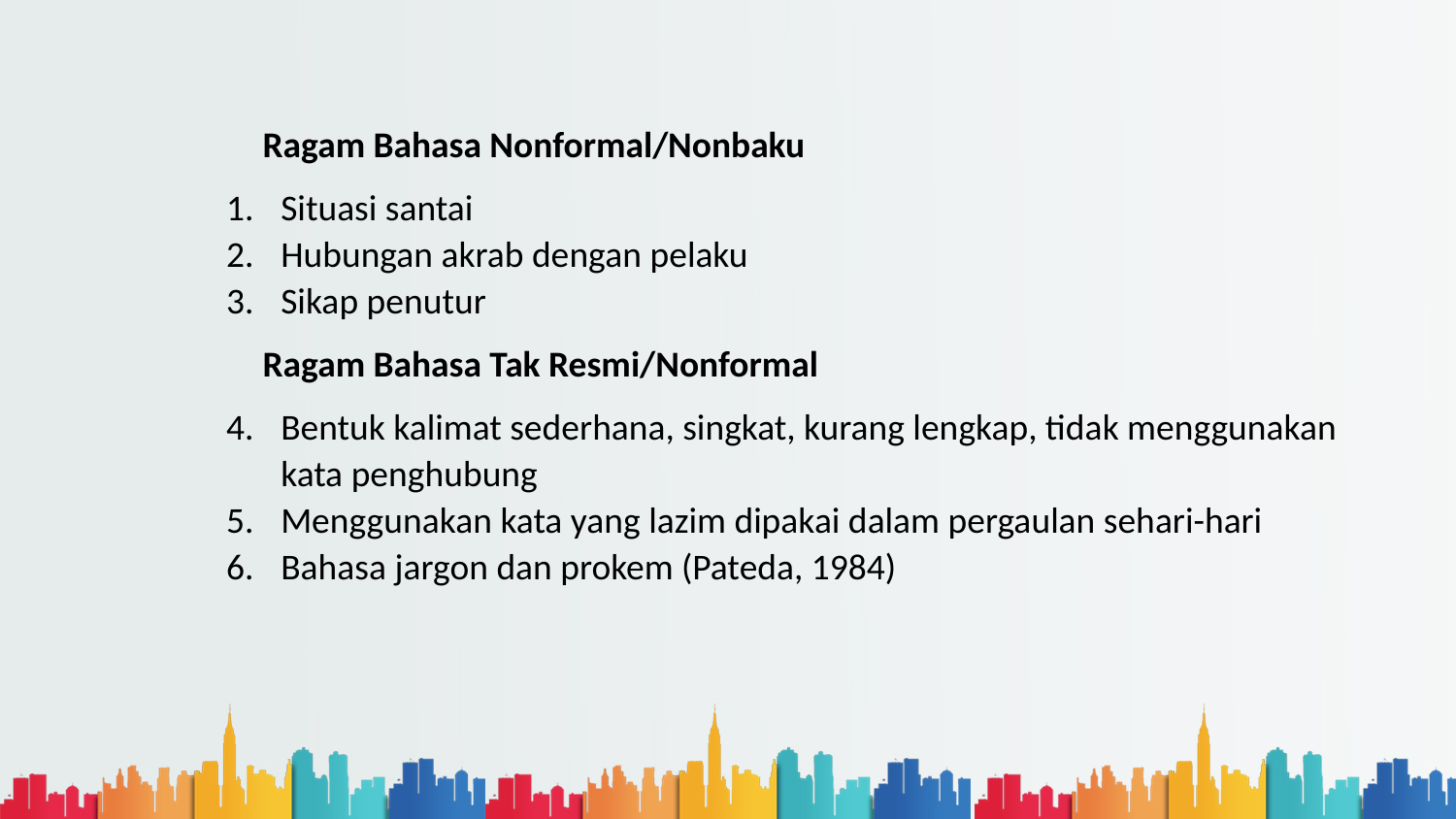

Ragam Bahasa Nonformal/Nonbaku
Situasi santai
Hubungan akrab dengan pelaku
Sikap penutur
Ragam Bahasa Tak Resmi/Nonformal
Bentuk kalimat sederhana, singkat, kurang lengkap, tidak menggunakan kata penghubung
Menggunakan kata yang lazim dipakai dalam pergaulan sehari-hari
Bahasa jargon dan prokem (Pateda, 1984)